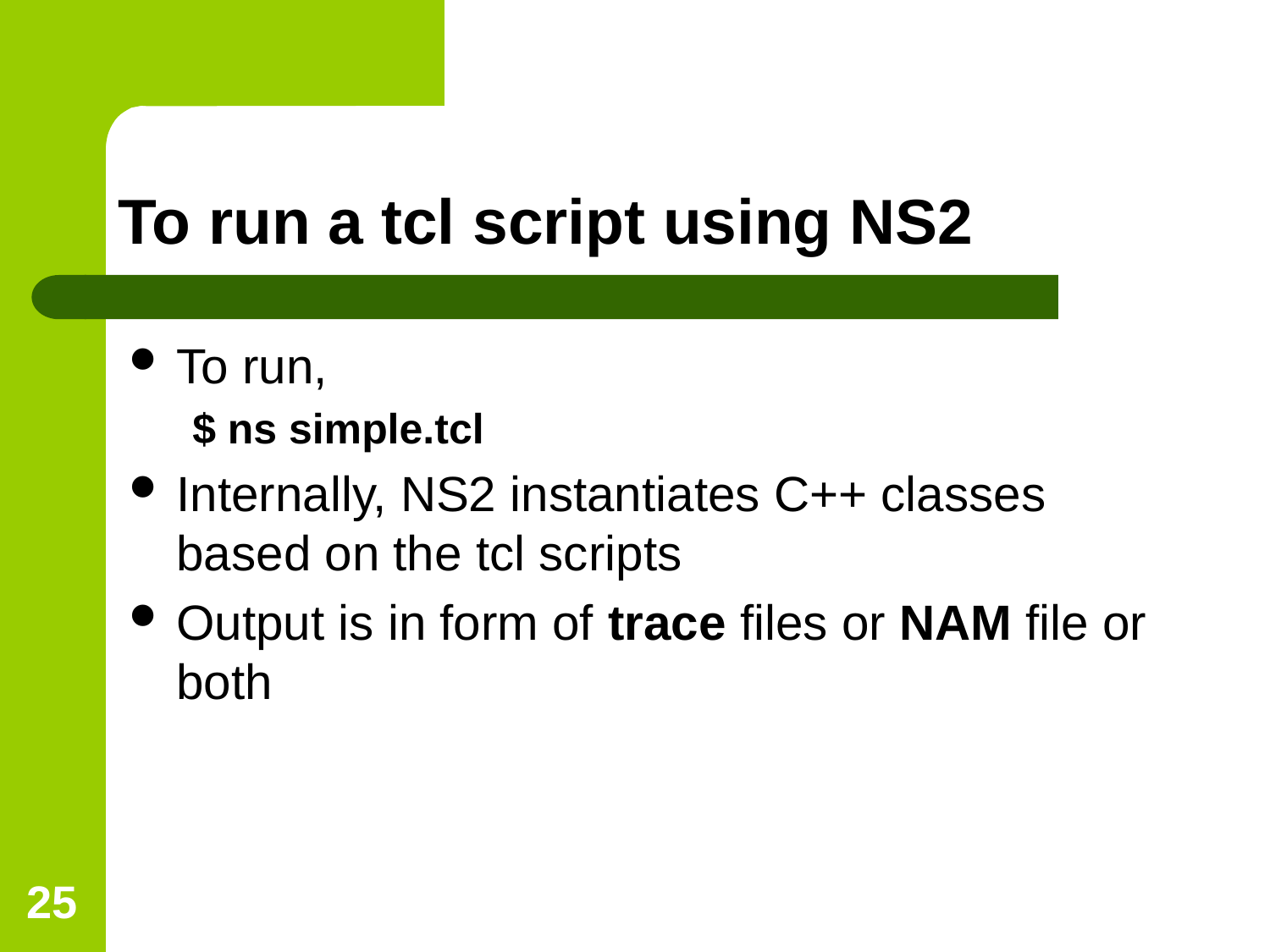

To run a tcl script using NS2
To run,
$ ns simple.tcl
Internally, NS2 instantiates C++ classes based on the tcl scripts
Output is in form of trace files or NAM file or both

25